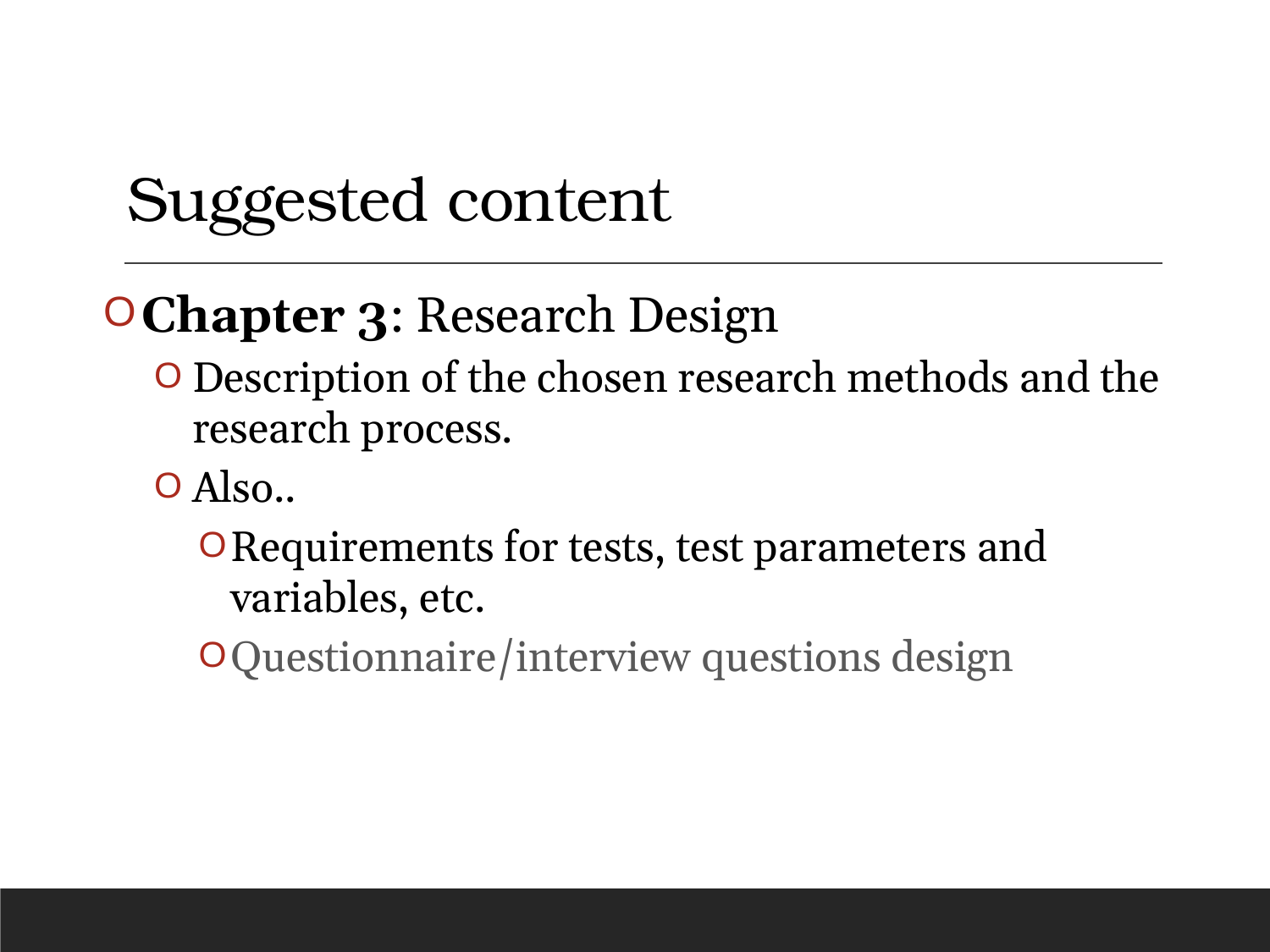

# Suggested content
Chapter 3: Research Design
Description of the chosen research methods and the research process.
Also..
Requirements for tests, test parameters and variables, etc.
Questionnaire/interview questions design